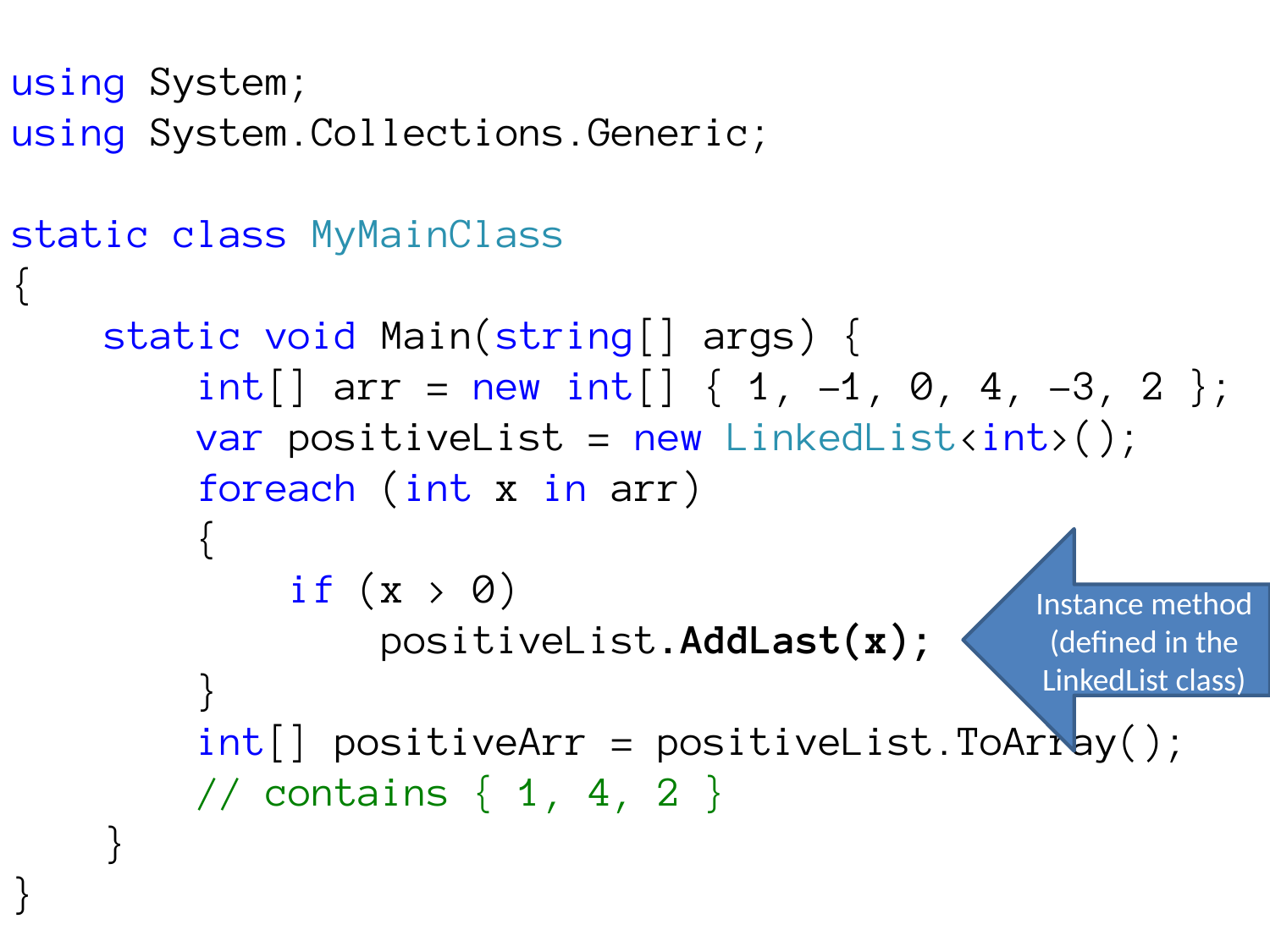

using System;
using System.Collections.Generic;

static class MyMainClass
{
    static void Main(string[] args) {
        int[] arr = new int[] { 1, -1, 0, 4, -3, 2 };
        var positiveList = new LinkedList<int>();
        foreach (int x in arr)
        {
            if (x > 0)
                positiveList.AddLast(x);
        }
        int[] positiveArr = positiveList.ToArray();
        // contains { 1, 4, 2 }
    }
}

Instance method (defined in the LinkedList class)